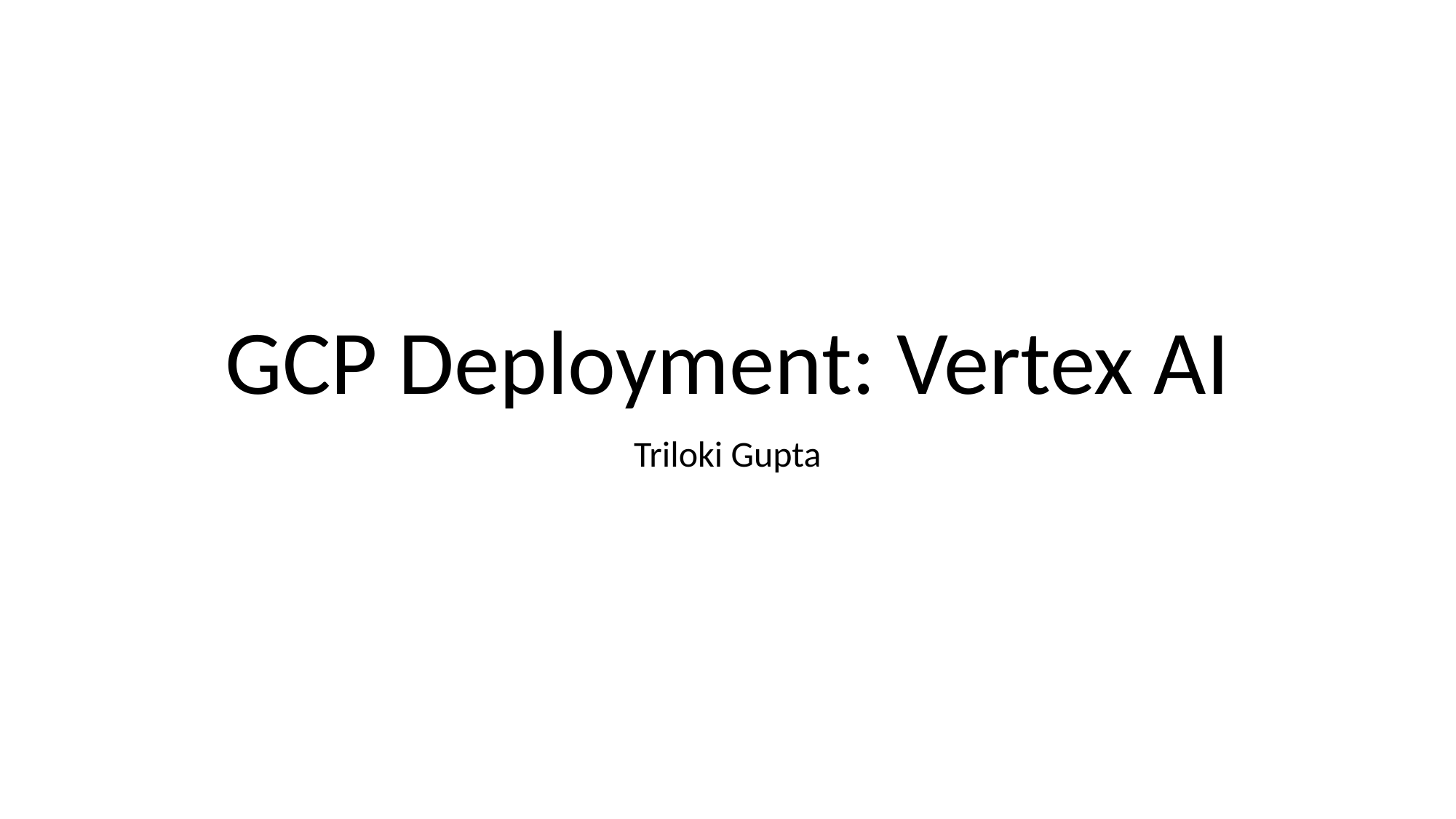

# GCP Deployment: Vertex AI
Triloki Gupta